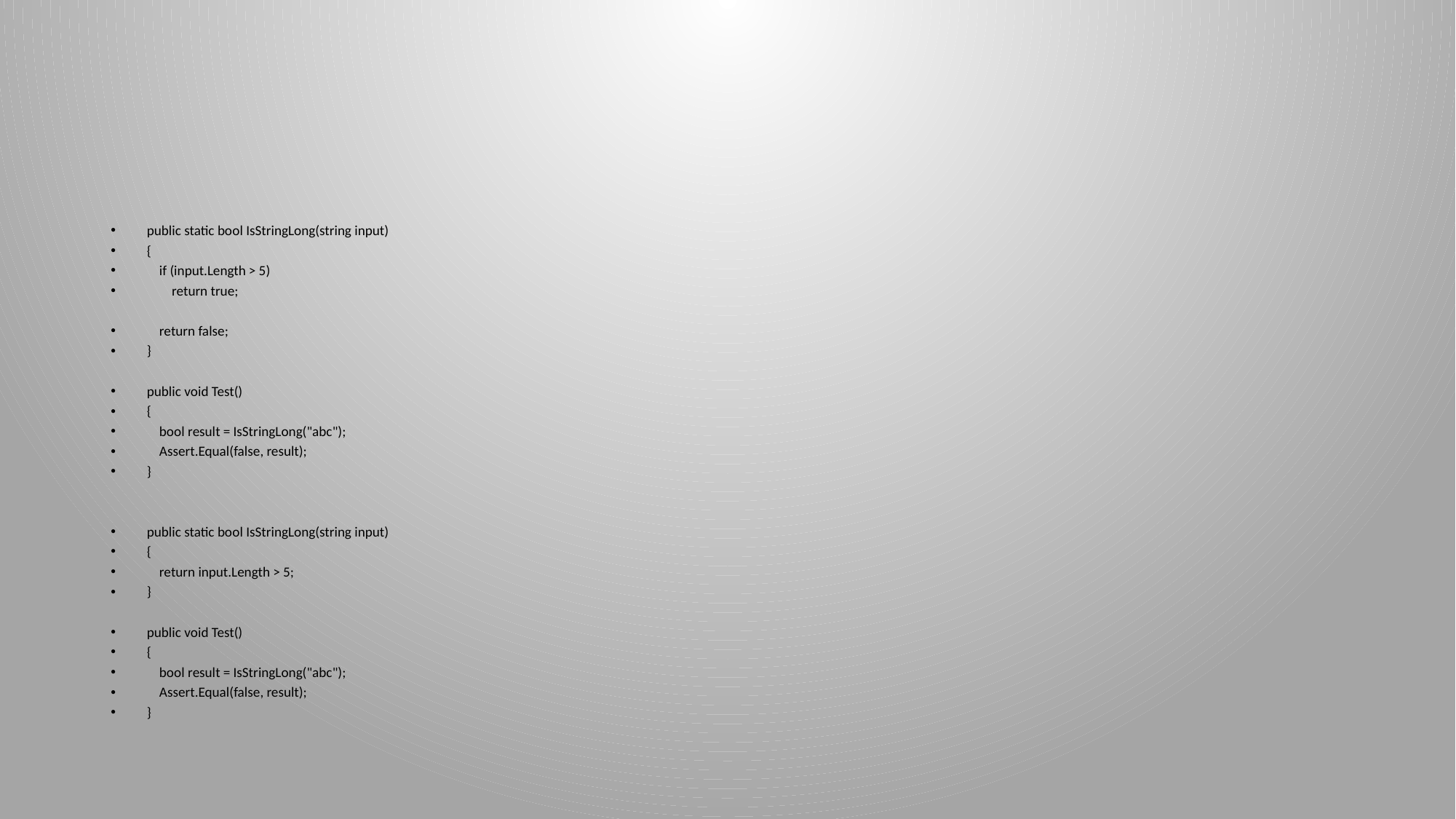

#
public static bool IsStringLong(string input)
{
    if (input.Length > 5)
        return true;

    return false;
}

public void Test()
{
    bool result = IsStringLong("abc");
    Assert.Equal(false, result);
}

public static bool IsStringLong(string input)
{
    return input.Length > 5;
}

public void Test()
{
    bool result = IsStringLong("abc");
    Assert.Equal(false, result);
}